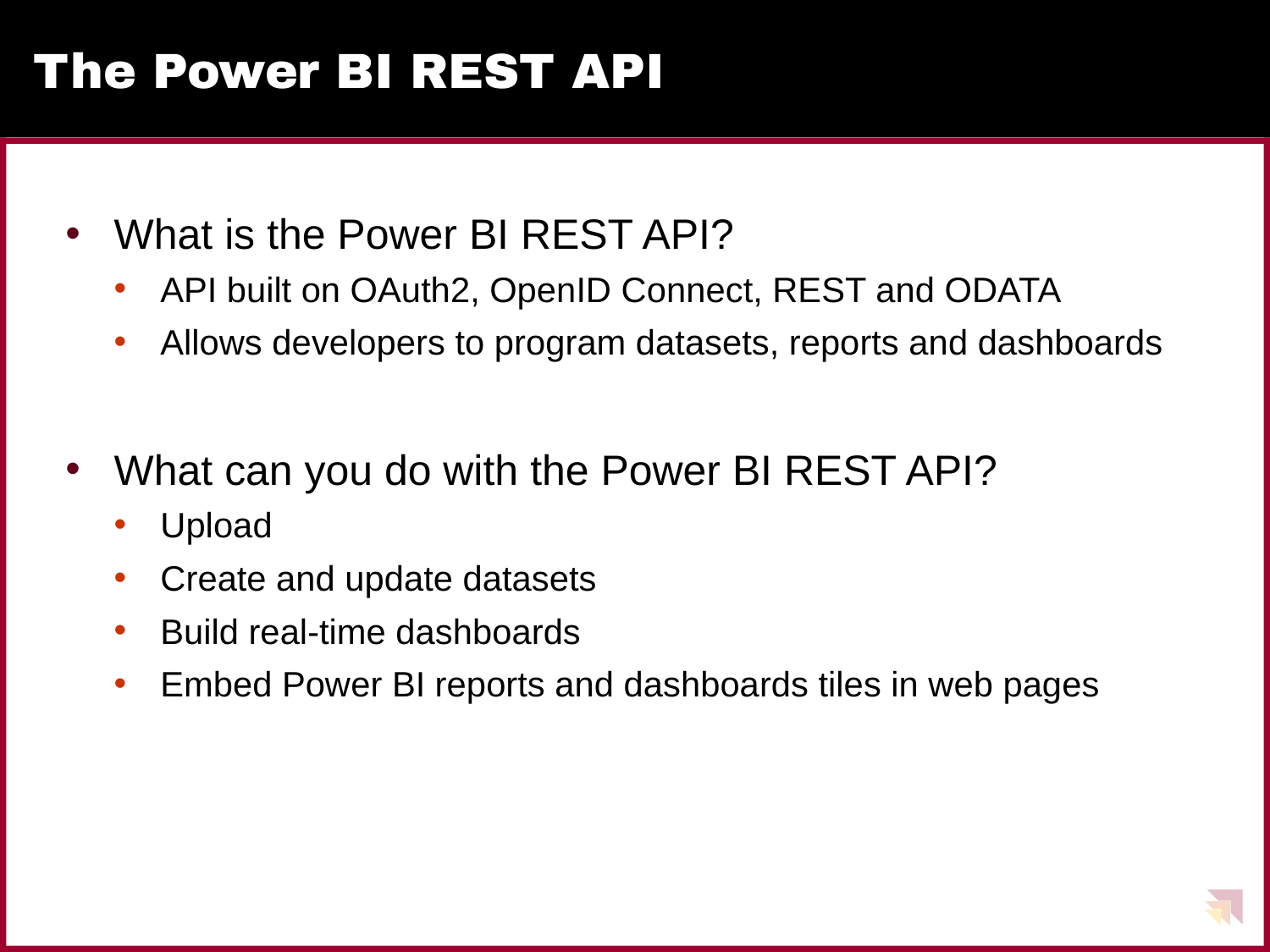

# The Power BI REST API
What is the Power BI REST API?
API built on OAuth2, OpenID Connect, REST and ODATA
Allows developers to program datasets, reports and dashboards

What can you do with the Power BI REST API?
Upload
Create and update datasets
Build real-time dashboards
Embed Power BI reports and dashboards tiles in web pages